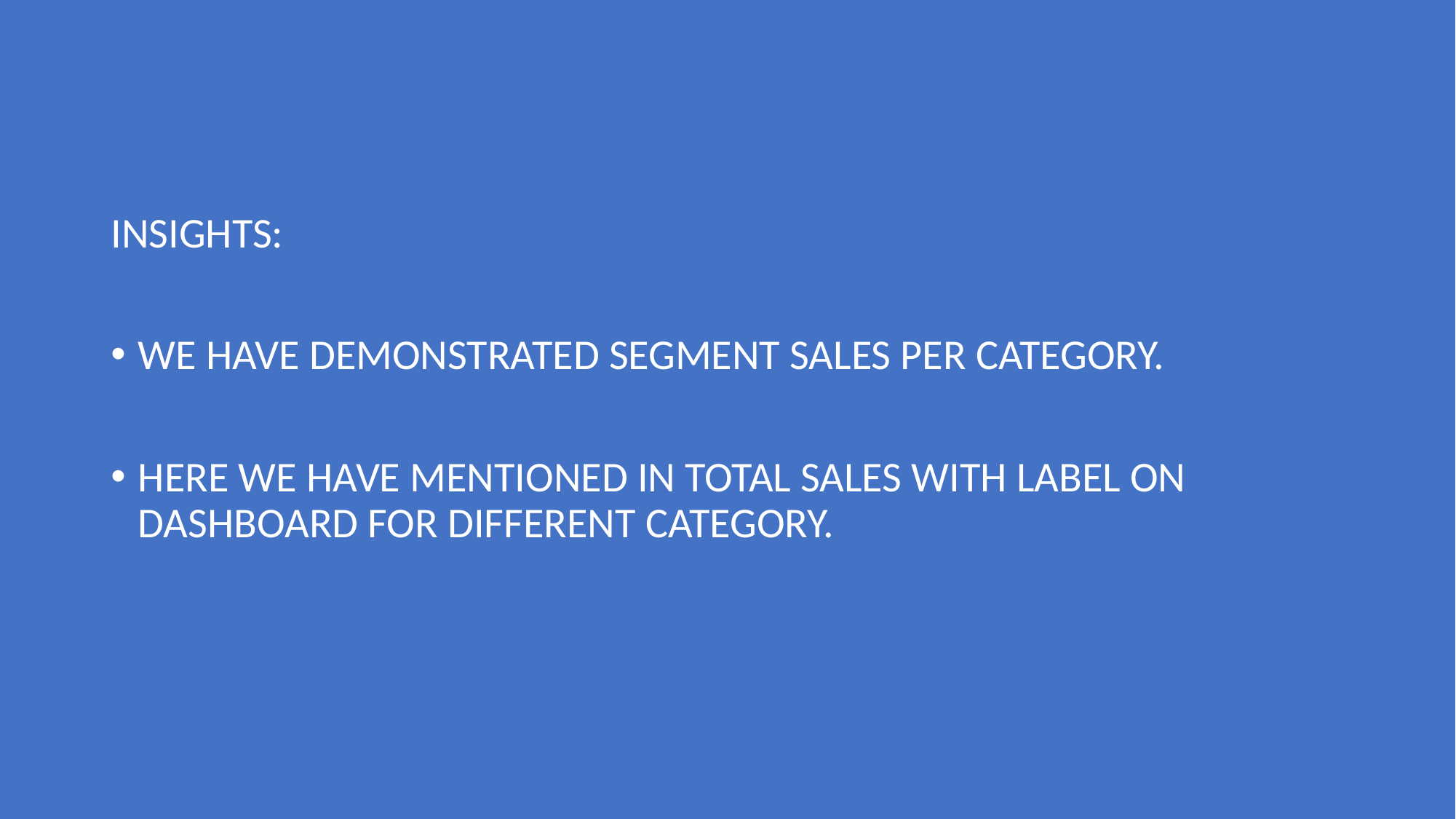

#

INSIGHTS:

WE HAVE DEMONSTRATED SEGMENT SALES PER CATEGORY.

HERE WE HAVE MENTIONED IN TOTAL SALES WITH LABEL ON DASHBOARD FOR DIFFERENT CATEGORY.